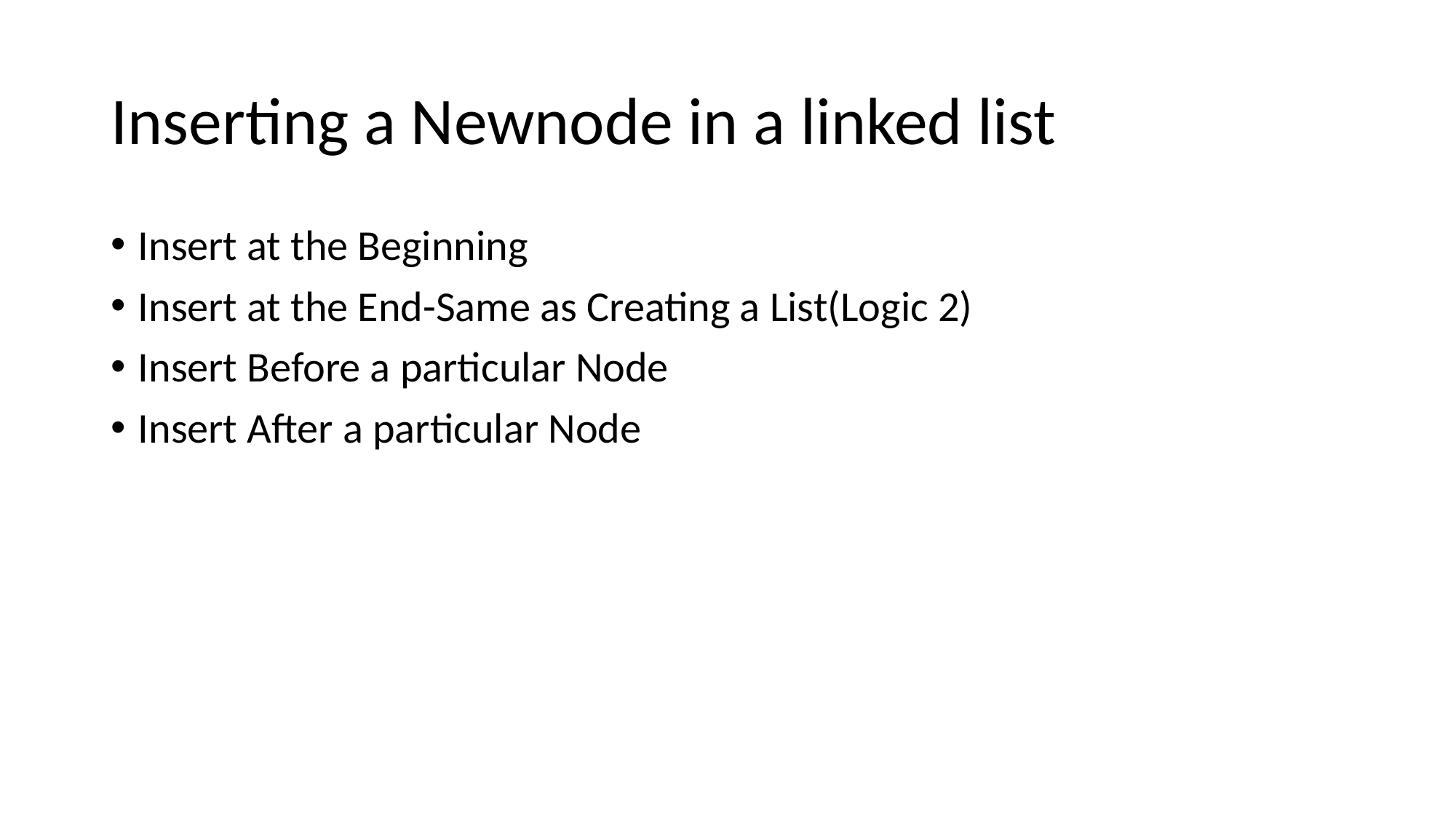

# Inserting a Newnode in a linked list
Insert at the Beginning
Insert at the End-Same as Creating a List(Logic 2)
Insert Before a particular Node
Insert After a particular Node